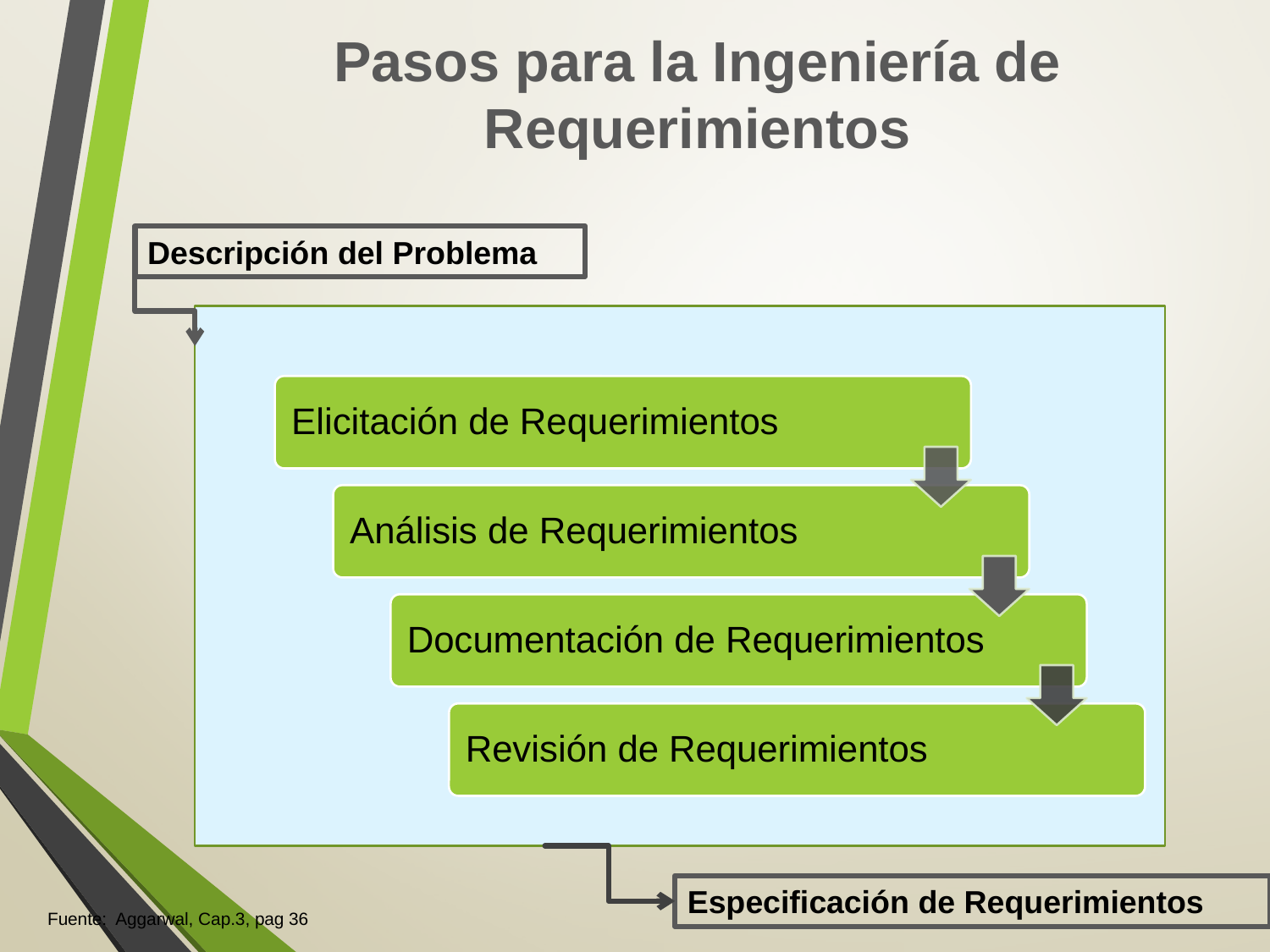

# Pasos para la Ingeniería de Requerimientos
Descripción del Problema

Elicitación de Requerimientos
Análisis de Requerimientos
Documentación de Requerimientos
Revisión de Requerimientos

Especificación de Requerimientos
Fuente:  Aggarwal, Cap.3, pag 36